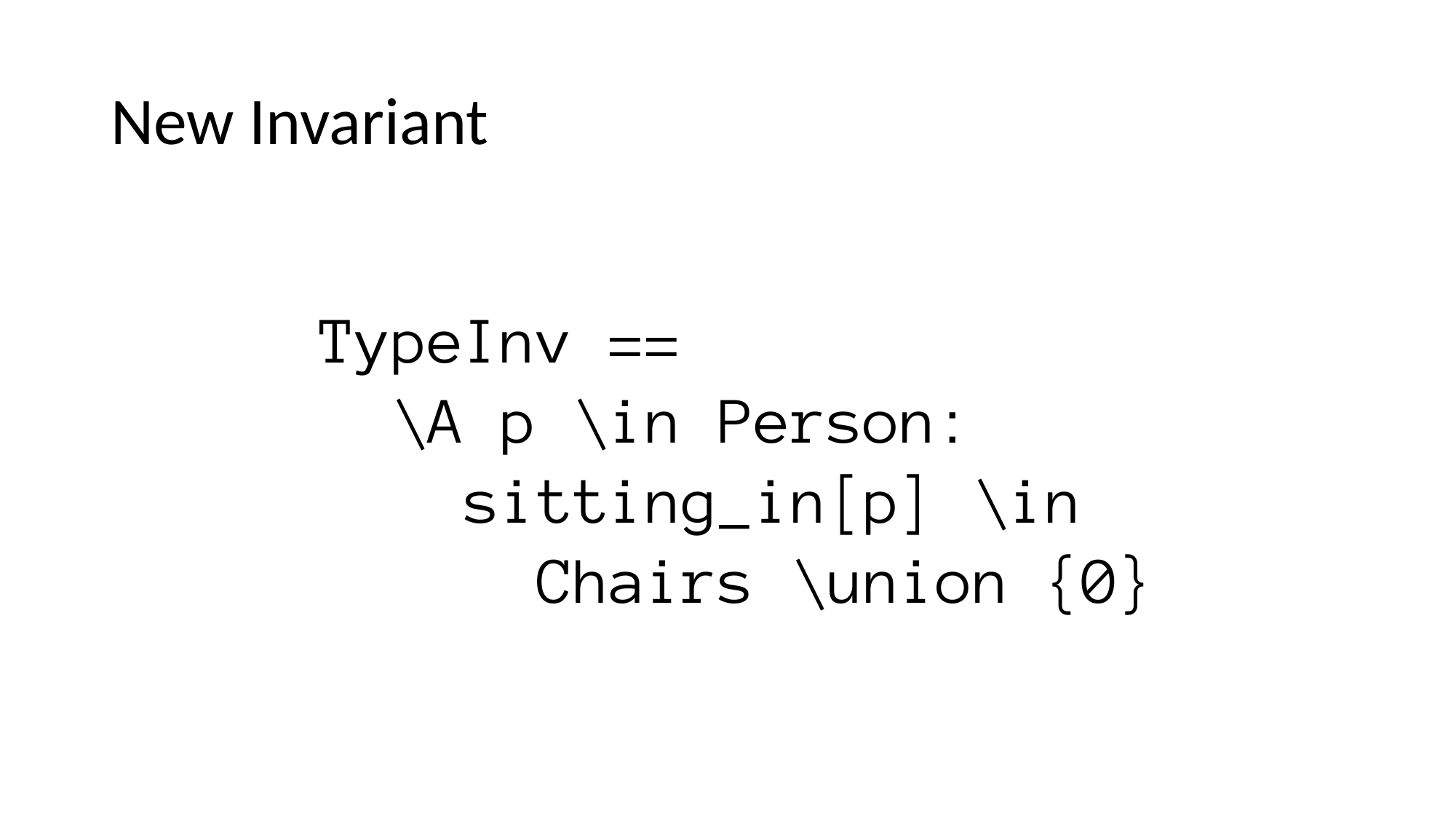

# New Invariant
TypeInv ==
  \A p \in Person:
    sitting_in[p] \in
      Chairs \union {0}